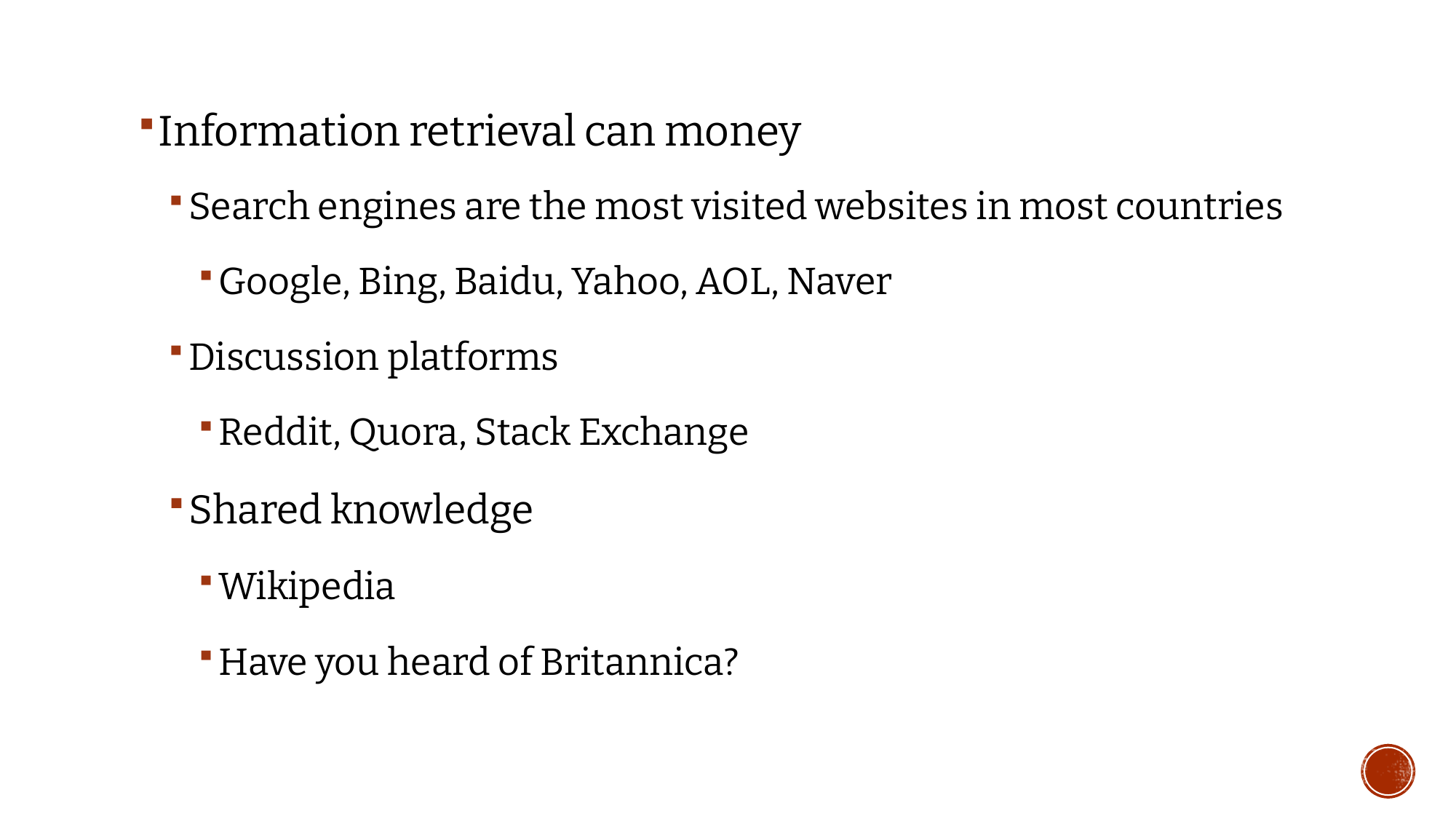

Information retrieval can money
Search engines are the most visited websites in most countries
Google, Bing, Baidu, Yahoo, AOL, Naver
Discussion platforms
Reddit, Quora, Stack Exchange
Shared knowledge
Wikipedia
Have you heard of Britannica?